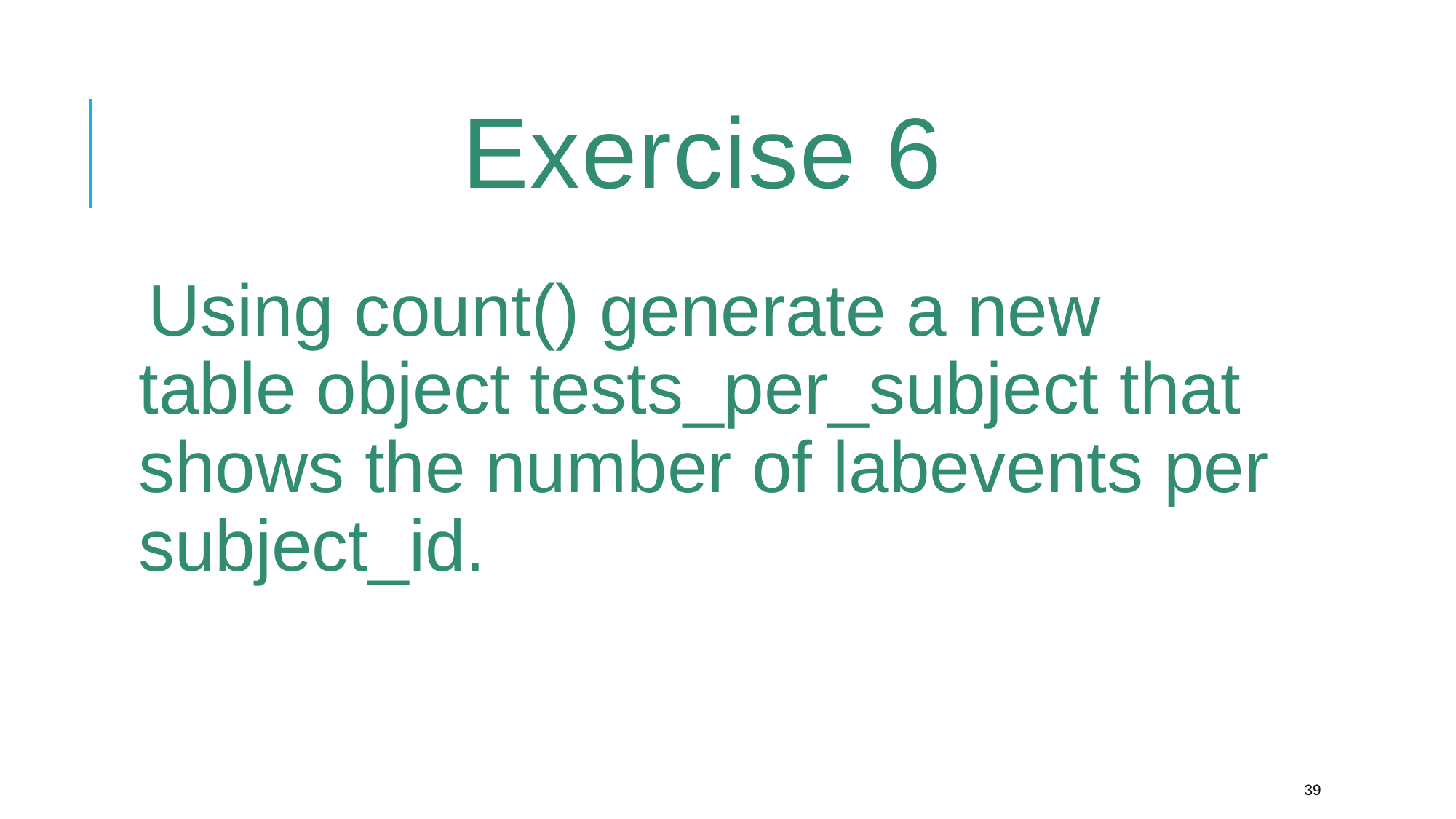

# Exercise 6
Using count() generate a new table object tests_per_subject that shows the number of labevents per subject_id.
39